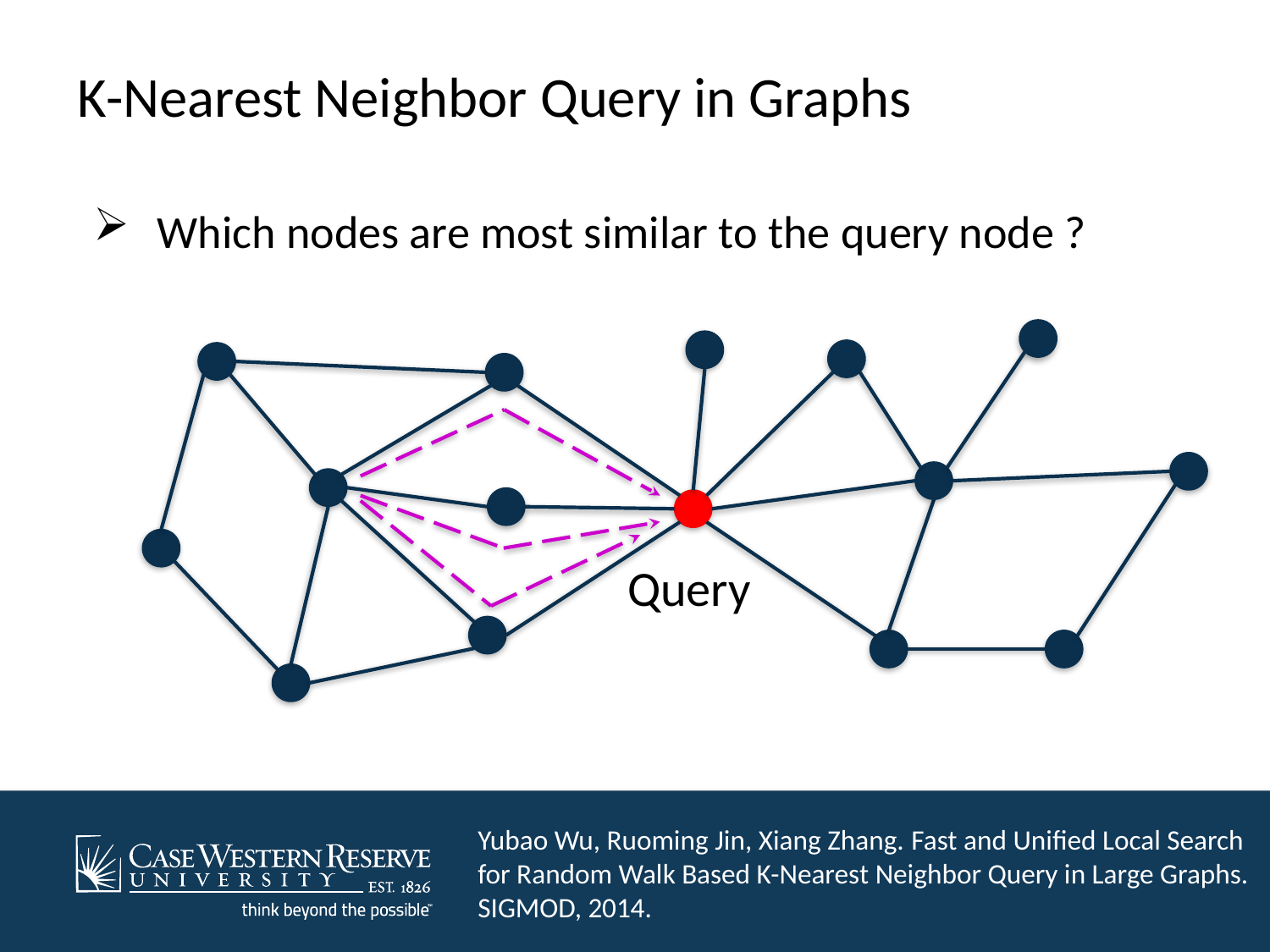

# K-Nearest Neighbor Query in Graphs
Which nodes are most similar to the query node ?

Query

Yubao Wu, Ruoming Jin, Xiang Zhang. Fast and Unified Local Search for Random Walk Based K-Nearest Neighbor Query in Large Graphs. SIGMOD, 2014.